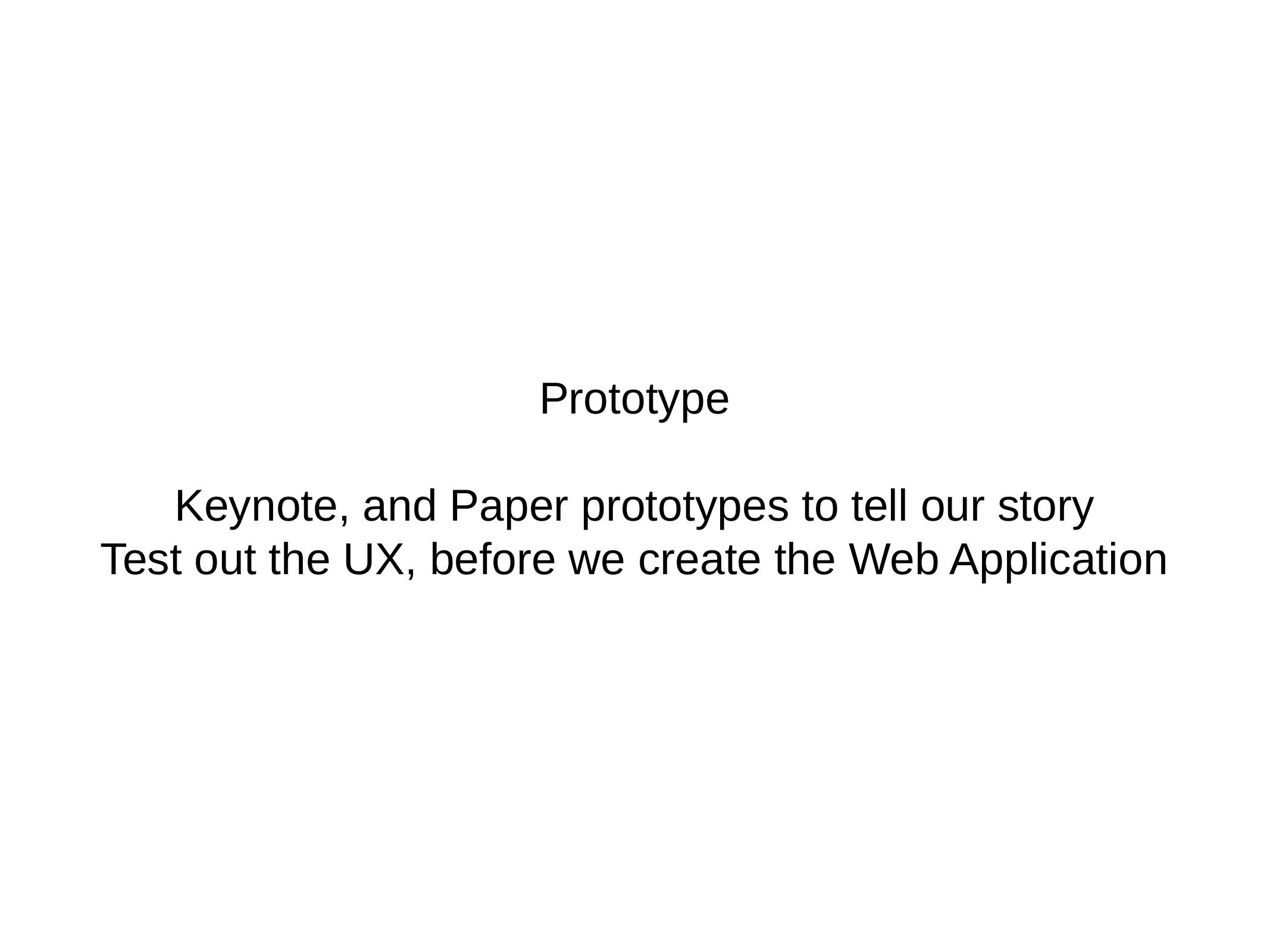

Prototype

Keynote, and Paper prototypes to tell our story
Test out the UX, before we create the Web Application